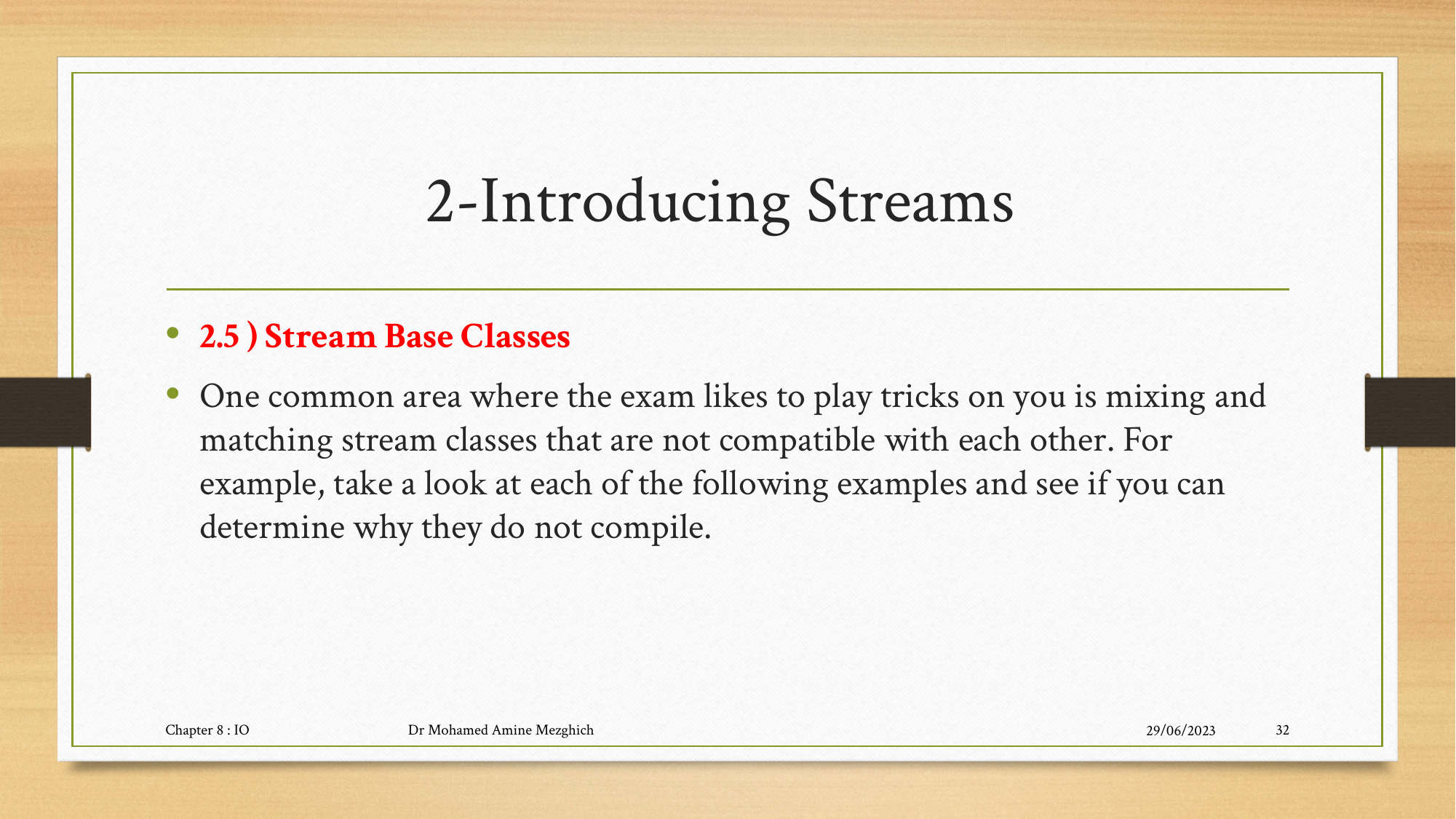

# 2-Introducing Streams
2.5 ) Stream Base Classes
One common area where the exam likes to play tricks on you is mixing and matching stream classes that are not compatible with each other. For example, take a look at each of the following examples and see if you can determine why they do not compile.
Chapter 8 : IO                                              Dr Mohamed Amine Mezghich
29/06/2023
32